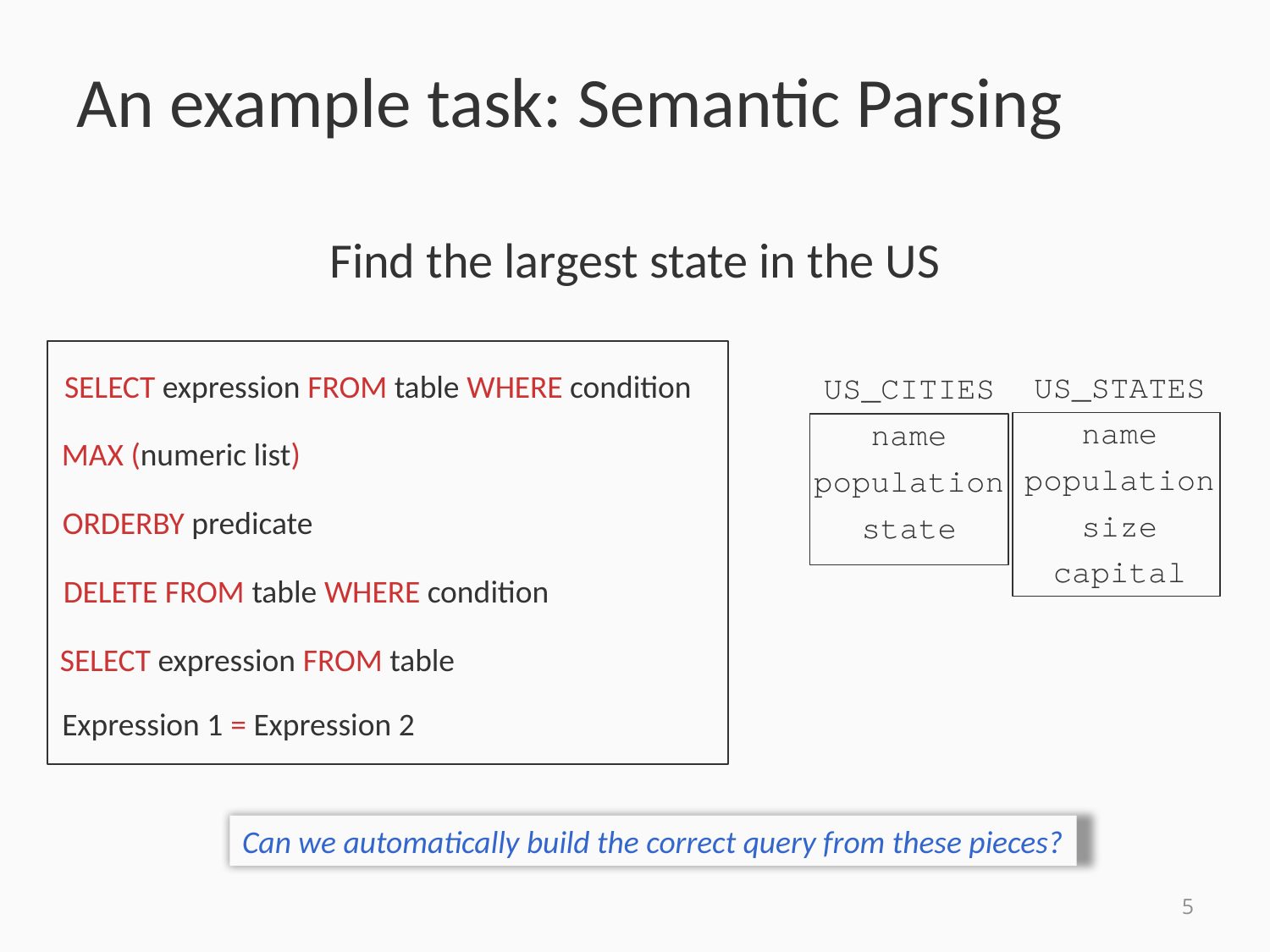

# An example task: Semantic Parsing

Find the largest state in the US

SELECT expression FROM table WHERE condition
US_STATES
US_CITIES
name
name
population
population
size
state
capital

MAX (numeric list)
ORDERBY predicate
DELETE FROM table WHERE condition
SELECT expression FROM table
Expression 1 = Expression 2
Can we automatically build the correct query from these pieces?
5